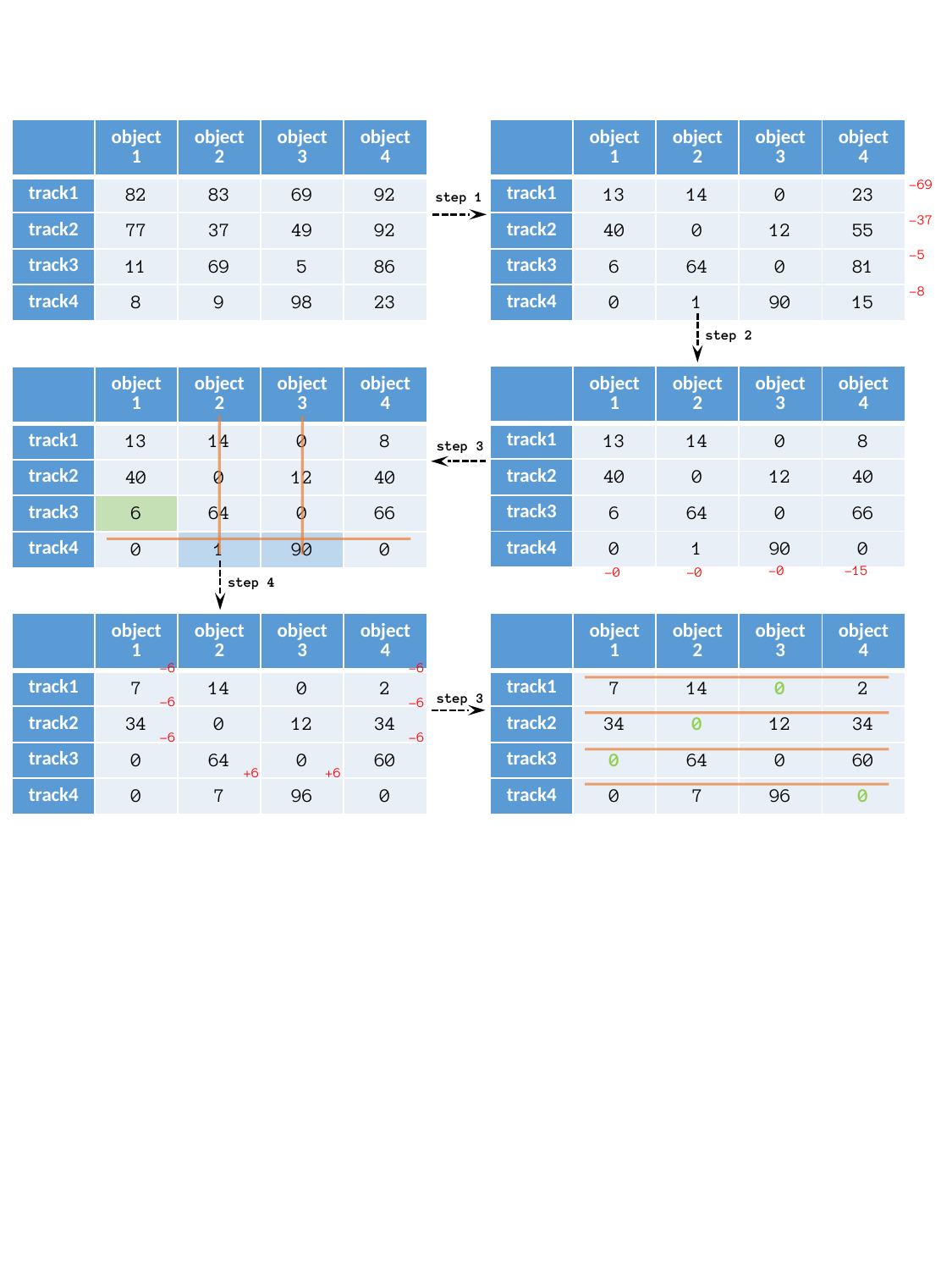

|  | object1 | object2 | object3 | object4 |
| --- | --- | --- | --- | --- |
| track1 | 82 | 83 | 69 | 92 |
| track2 | 77 | 37 | 49 | 92 |
| track3 | 11 | 69 | 5 | 86 |
| track4 | 8 | 9 | 98 | 23 |
|  | object1 | object2 | object3 | object4 |
| --- | --- | --- | --- | --- |
| track1 | 13 | 14 | 0 | 23 |
| track2 | 40 | 0 | 12 | 55 |
| track3 | 6 | 64 | 0 | 81 |
| track4 | 0 | 1 | 90 | 15 |
-69
step 1
-37
-5
-8
step 2
|  | object1 | object2 | object3 | object4 |
| --- | --- | --- | --- | --- |
| track1 | 13 | 14 | 0 | 8 |
| track2 | 40 | 0 | 12 | 40 |
| track3 | 6 | 64 | 0 | 66 |
| track4 | 0 | 1 | 90 | 0 |
|  | object1 | object2 | object3 | object4 |
| --- | --- | --- | --- | --- |
| track1 | 13 | 14 | 0 | 8 |
| track2 | 40 | 0 | 12 | 40 |
| track3 | 6 | 64 | 0 | 66 |
| track4 | 0 | 1 | 90 | 0 |
step 3
-0
-15
-0
-0
step 4
|  | object1 | object2 | object3 | object4 |
| --- | --- | --- | --- | --- |
| track1 | 7 | 14 | 0 | 2 |
| track2 | 34 | 0 | 12 | 34 |
| track3 | 0 | 64 | 0 | 60 |
| track4 | 0 | 7 | 96 | 0 |
|  | object1 | object2 | object3 | object4 |
| --- | --- | --- | --- | --- |
| track1 | 7 | 14 | 0 | 2 |
| track2 | 34 | 0 | 12 | 34 |
| track3 | 0 | 64 | 0 | 60 |
| track4 | 0 | 7 | 96 | 0 |
-6
-6
step 3
-6
-6
-6
-6
+6
+6